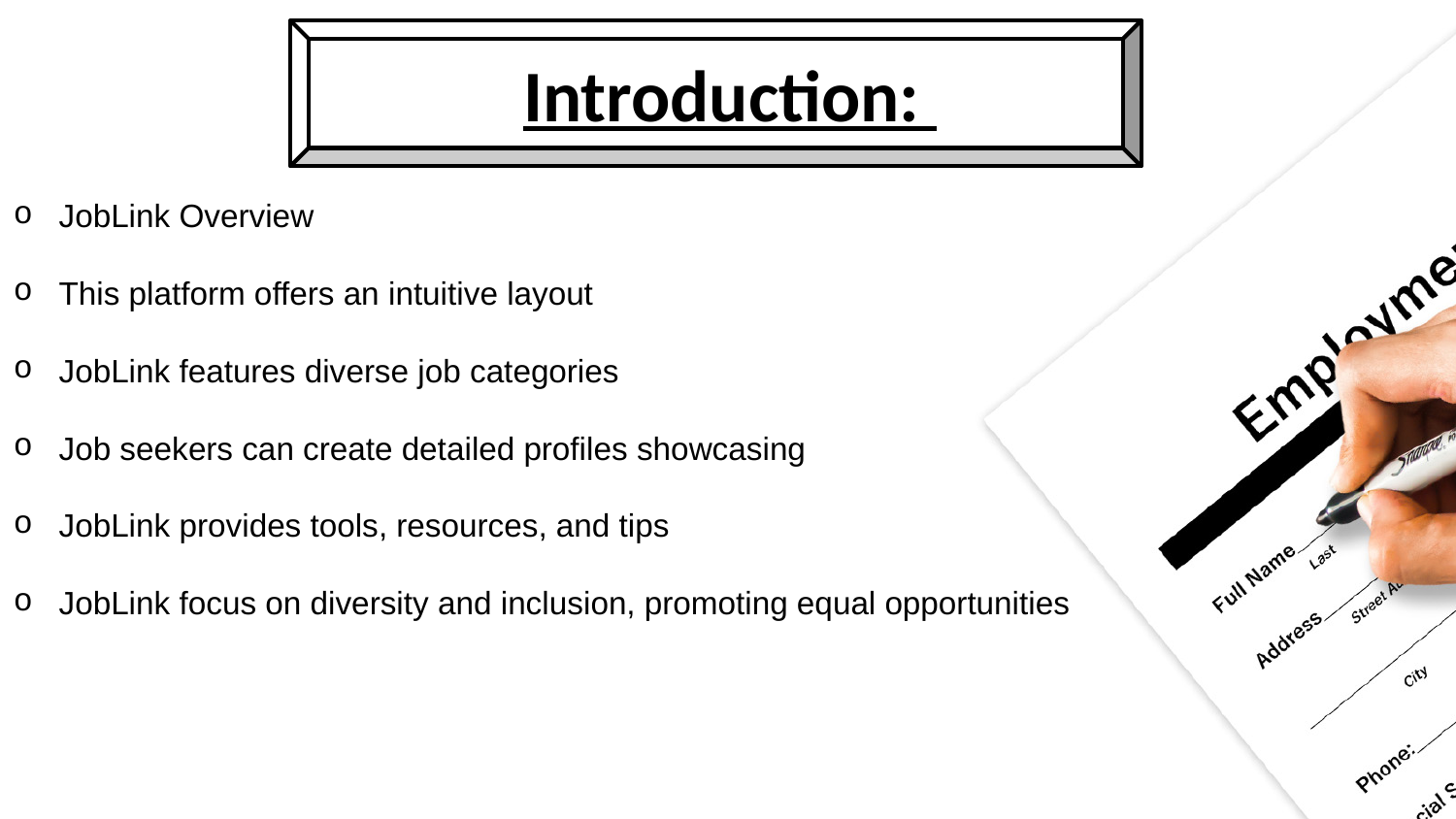

Introduction:
JobLink Overview

This platform offers an intuitive layout

JobLink features diverse job categories

Job seekers can create detailed profiles showcasing

JobLink provides tools, resources, and tips

JobLink focus on diversity and inclusion, promoting equal opportunities